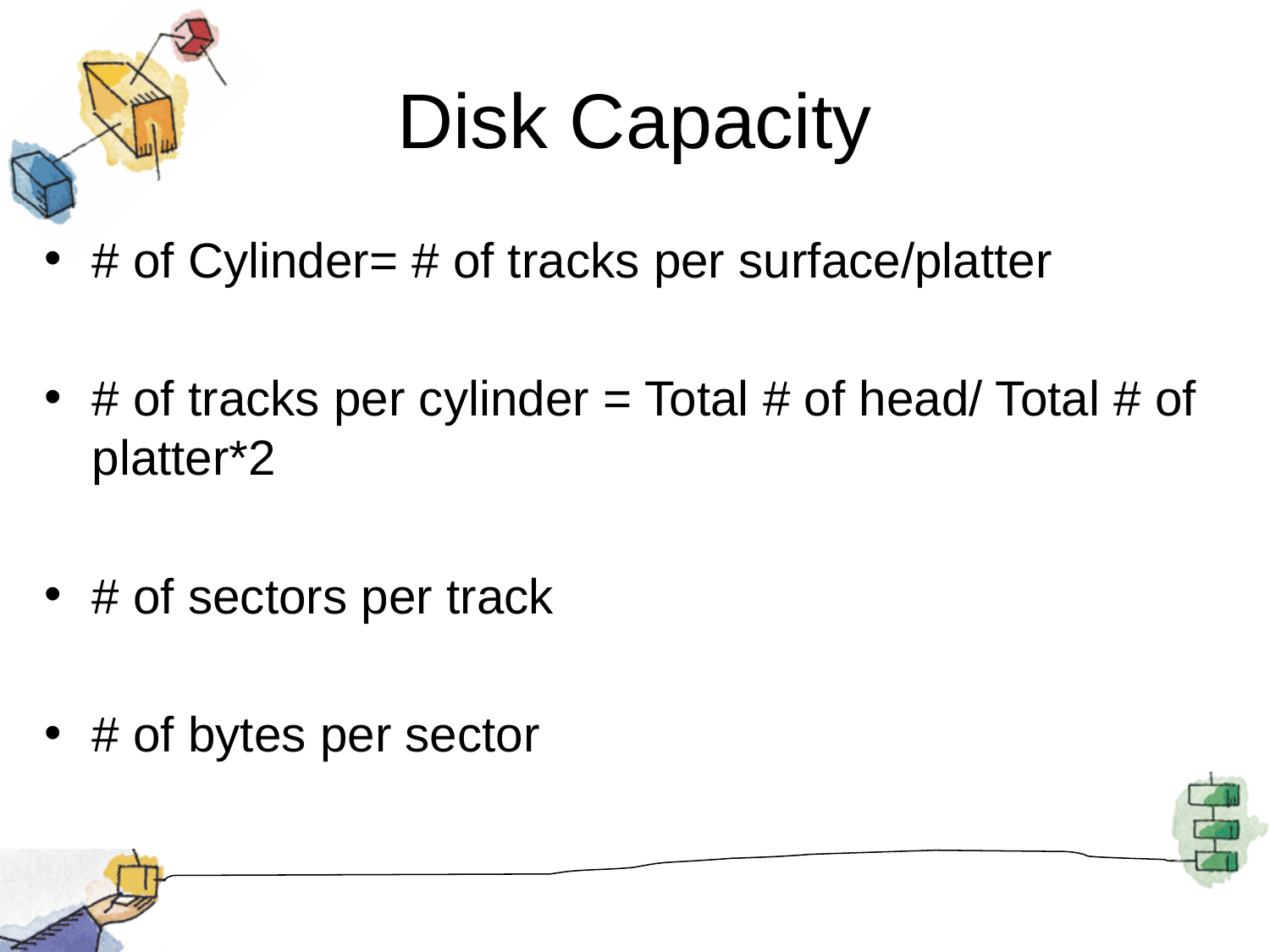

# Disk Capacity
# of Cylinder= # of tracks per surface/platter

# of tracks per cylinder = Total # of head/ Total # of platter*2

# of sectors per track

# of bytes per sector